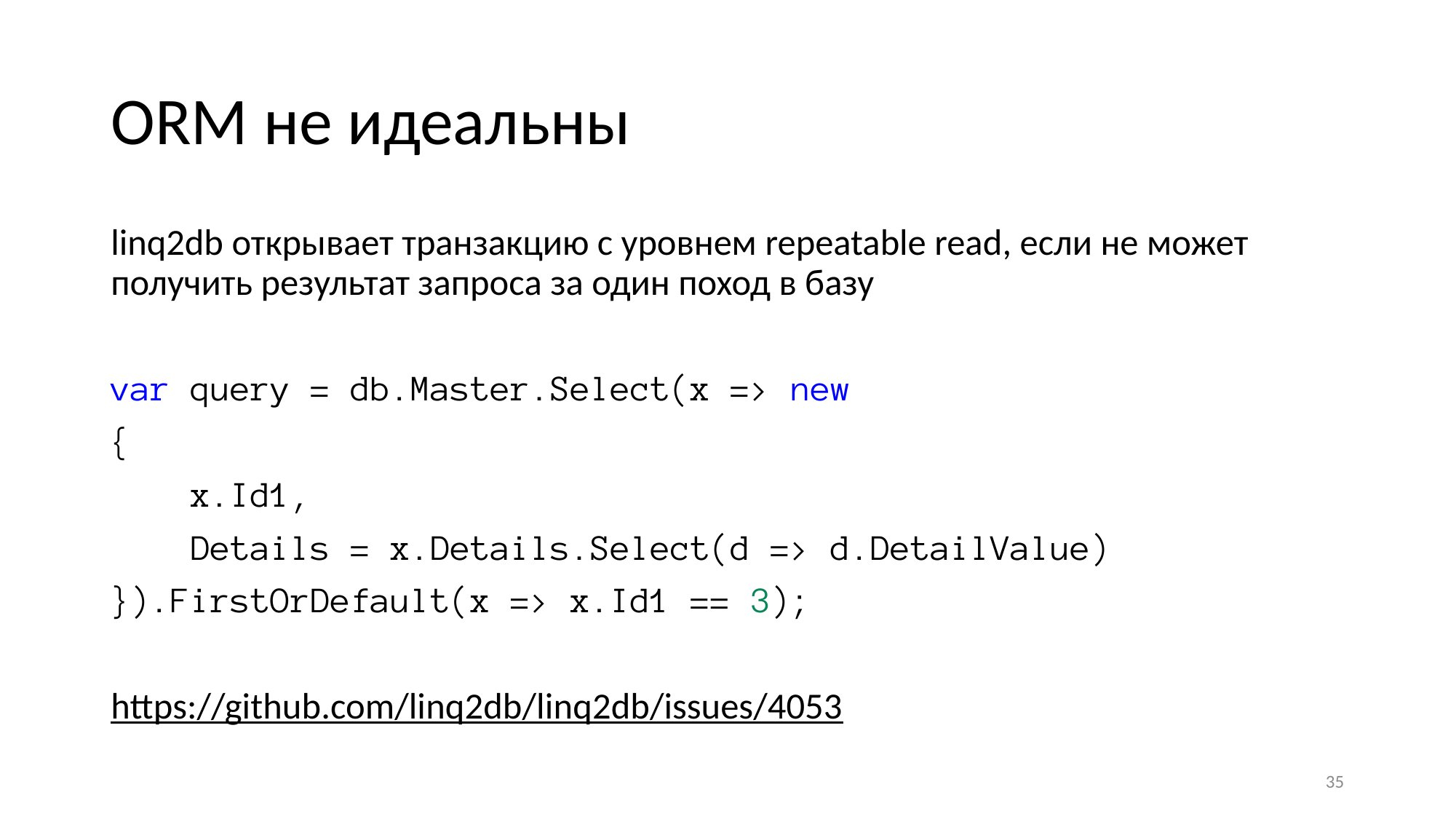

# ORM не идеальны
linq2db открывает транзакцию с уровнем repeatable read, если не может получить результат запроса за один поход в базу

var query = db.Master.Select(x => new
{
    x.Id1,
    Details = x.Details.Select(d => d.DetailValue)
}).FirstOrDefault(x => x.Id1 == 3);

https://github.com/linq2db/linq2db/issues/4053
35